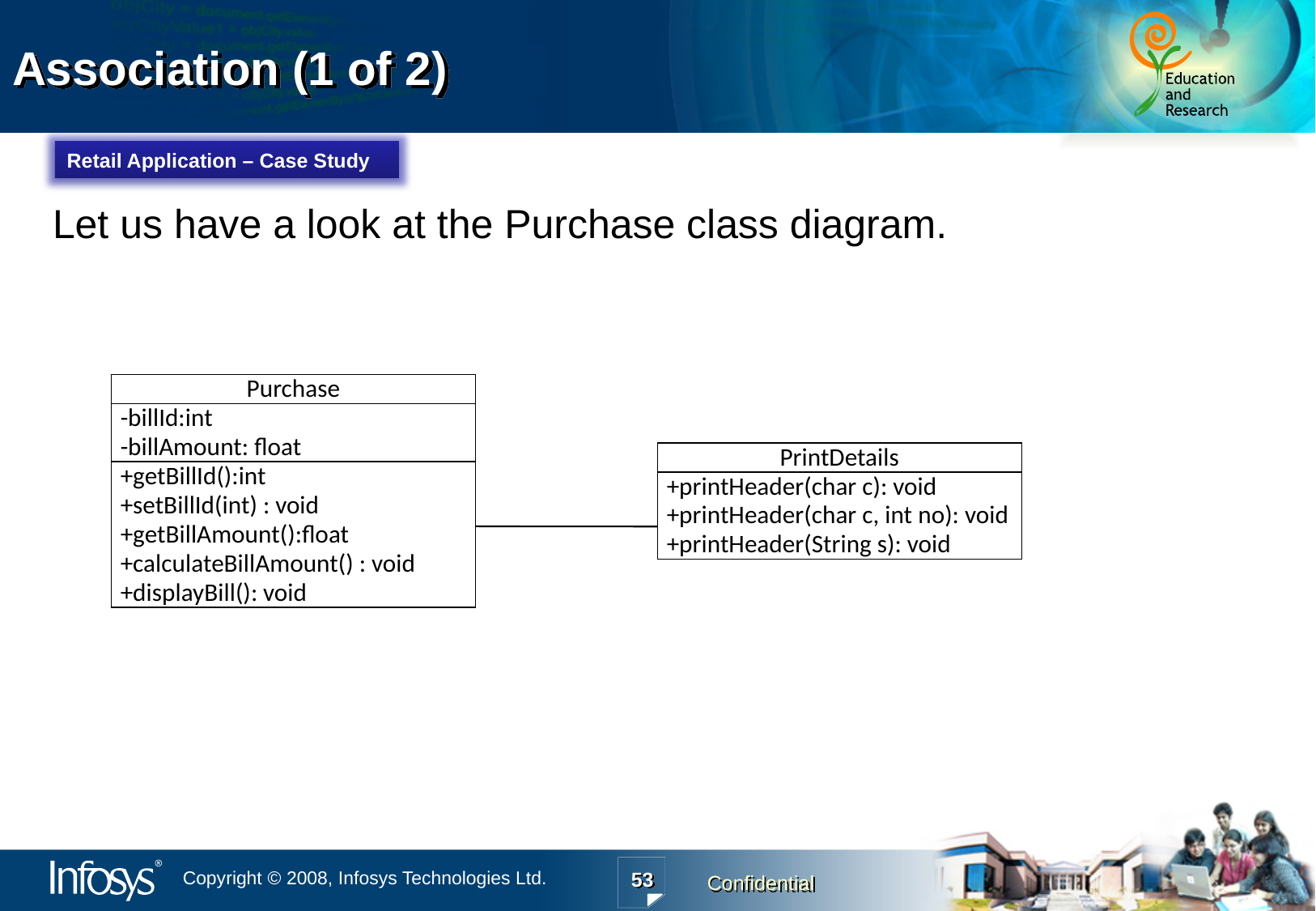

Association (1 of 2)
Retail Application – Case Study
Let us have a look at the Purchase class diagram.

| Purchase |
| --- |
| -billId:int -billAmount: float |
| +getBillId():int +setBillId(int) : void +getBillAmount():float +calculateBillAmount() : void +displayBill(): void |
| PrintDetails |
| --- |
| +printHeader(char c): void +printHeader(char c, int no): void +printHeader(String s): void |
53